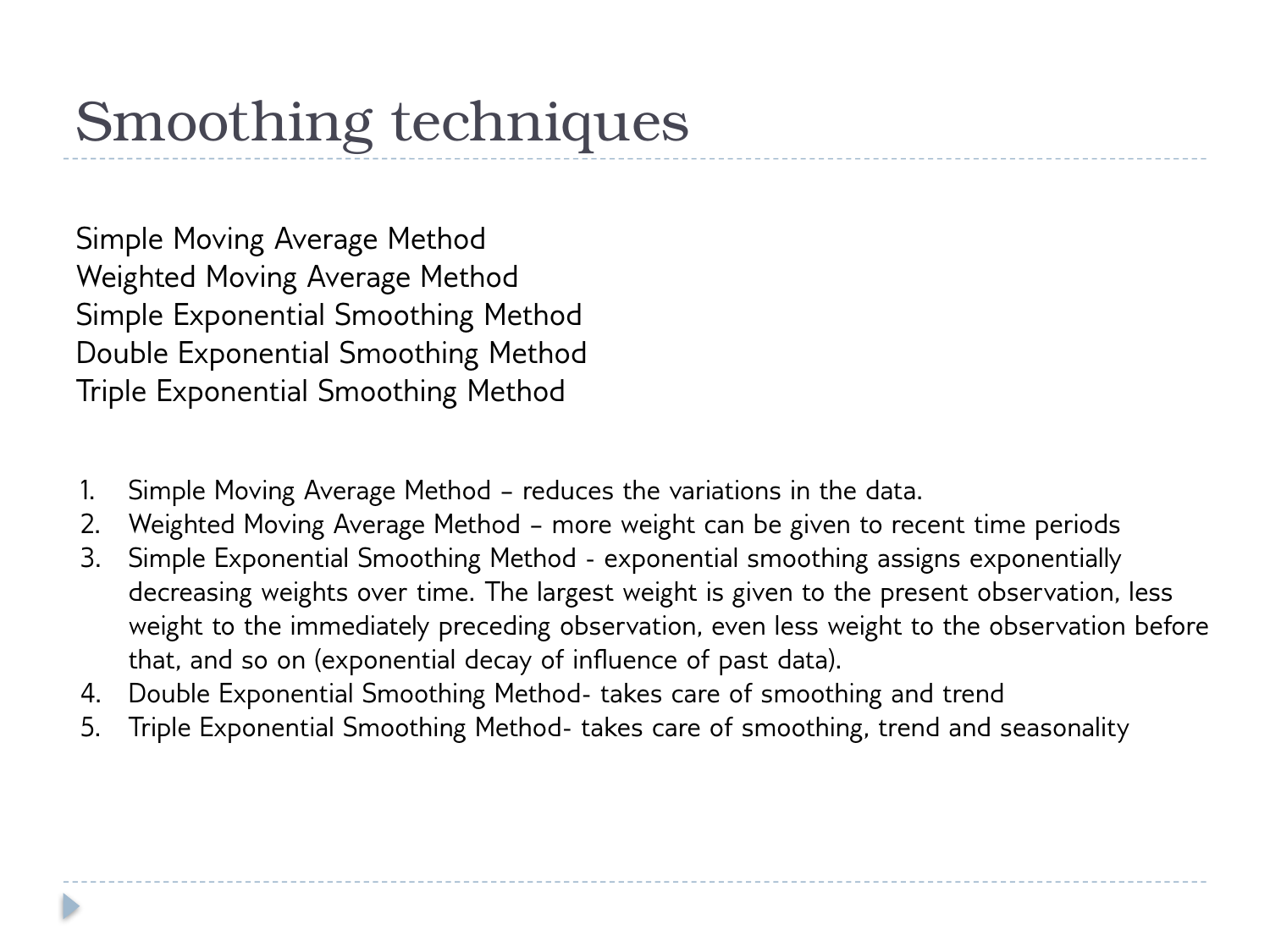

# Smoothing techniques
Simple Moving Average Method
Weighted Moving Average Method
Simple Exponential Smoothing Method
Double Exponential Smoothing Method
Triple Exponential Smoothing Method
Simple Moving Average Method – reduces the variations in the data.
Weighted Moving Average Method – more weight can be given to recent time periods
Simple Exponential Smoothing Method - exponential smoothing assigns exponentially decreasing weights over time. The largest weight is given to the present observation, less weight to the immediately preceding observation, even less weight to the observation before that, and so on (exponential decay of influence of past data).
Double Exponential Smoothing Method- takes care of smoothing and trend
Triple Exponential Smoothing Method- takes care of smoothing, trend and seasonality